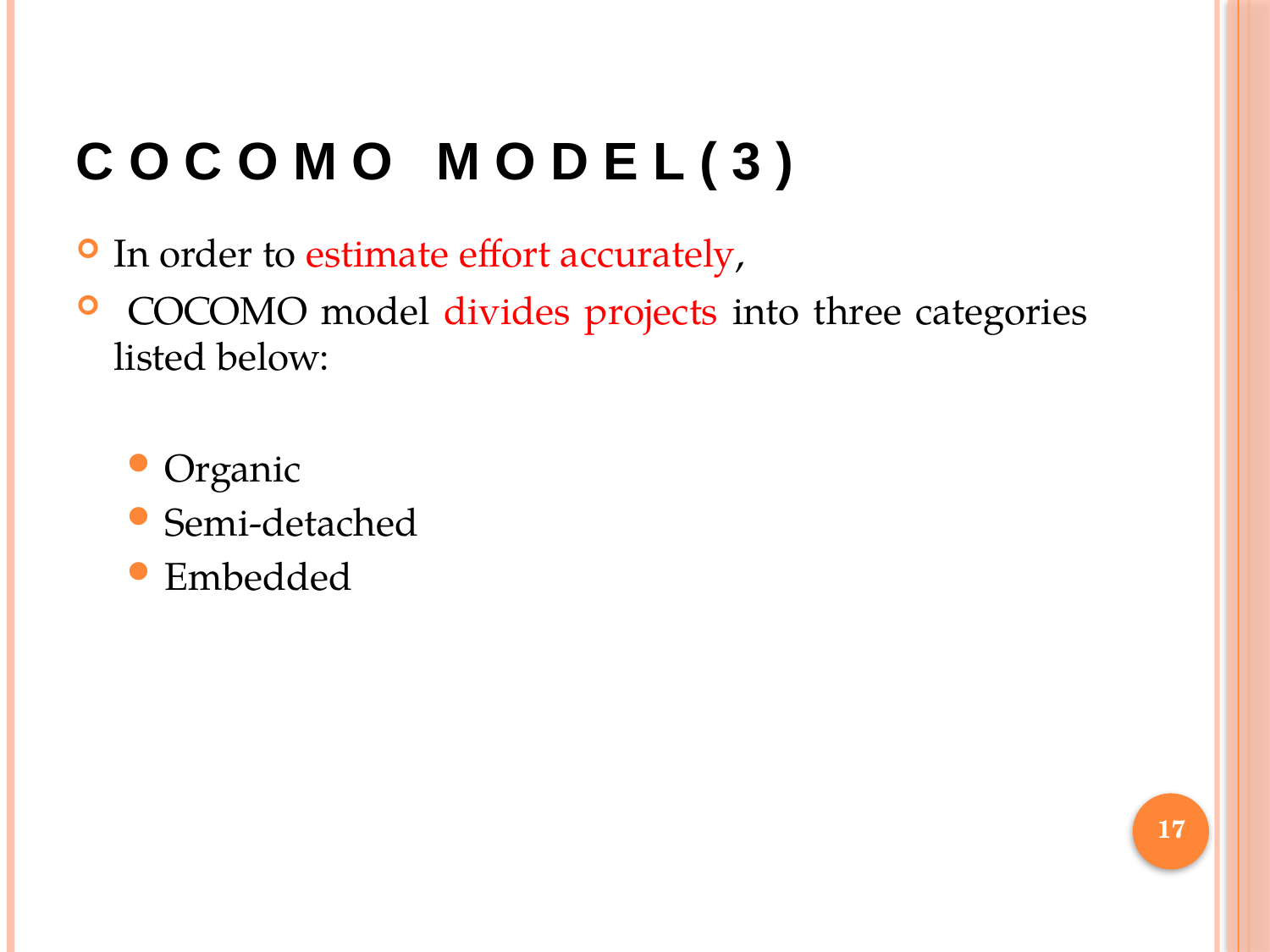

# C O C O M O   M O D E L ( 3 )
In order to estimate effort accurately,
 COCOMO model divides projects into three categories listed below:

Organic
Semi-detached
Embedded
17